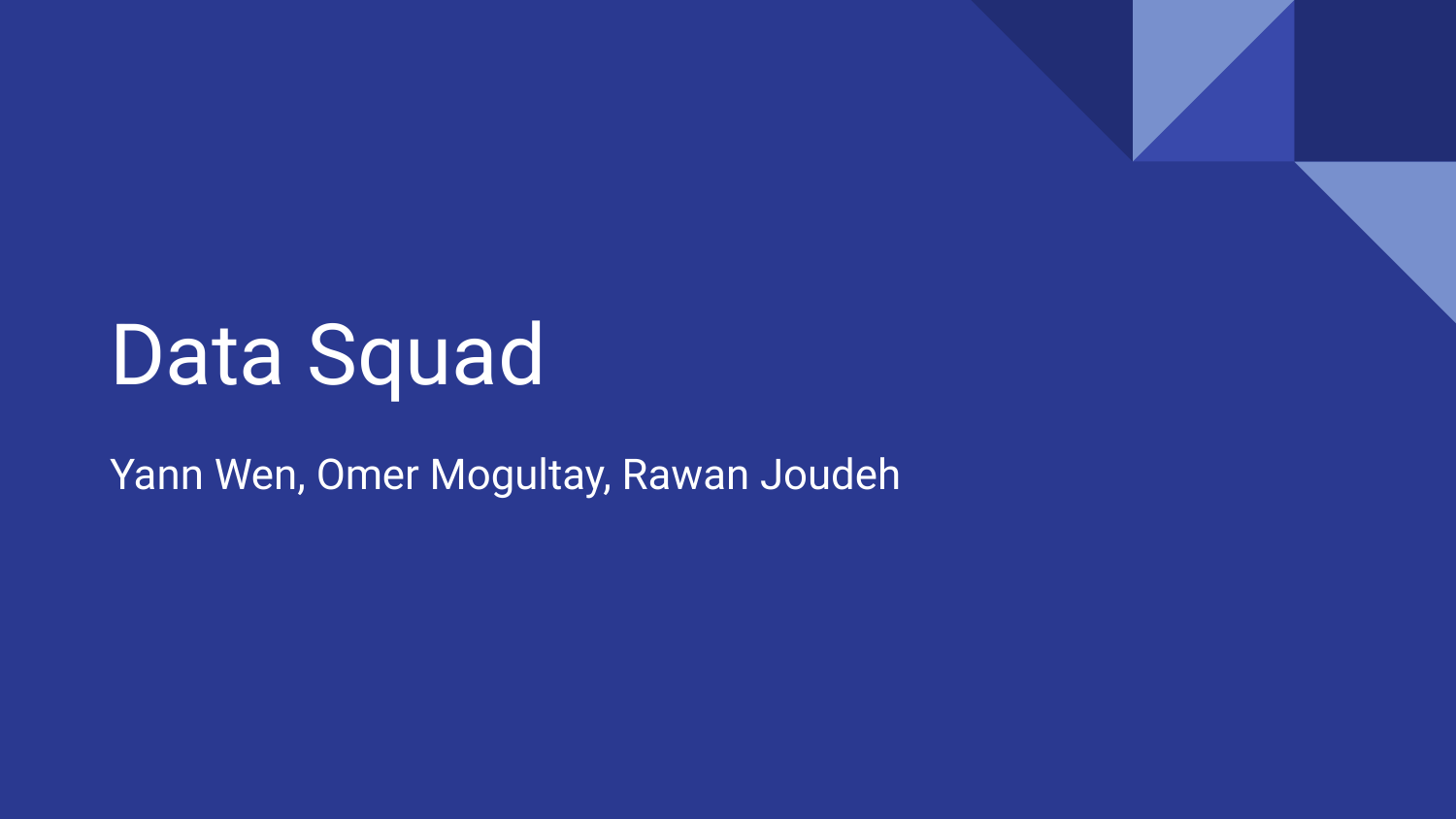

# Data Squad
Yann Wen, Omer Mogultay, Rawan Joudeh